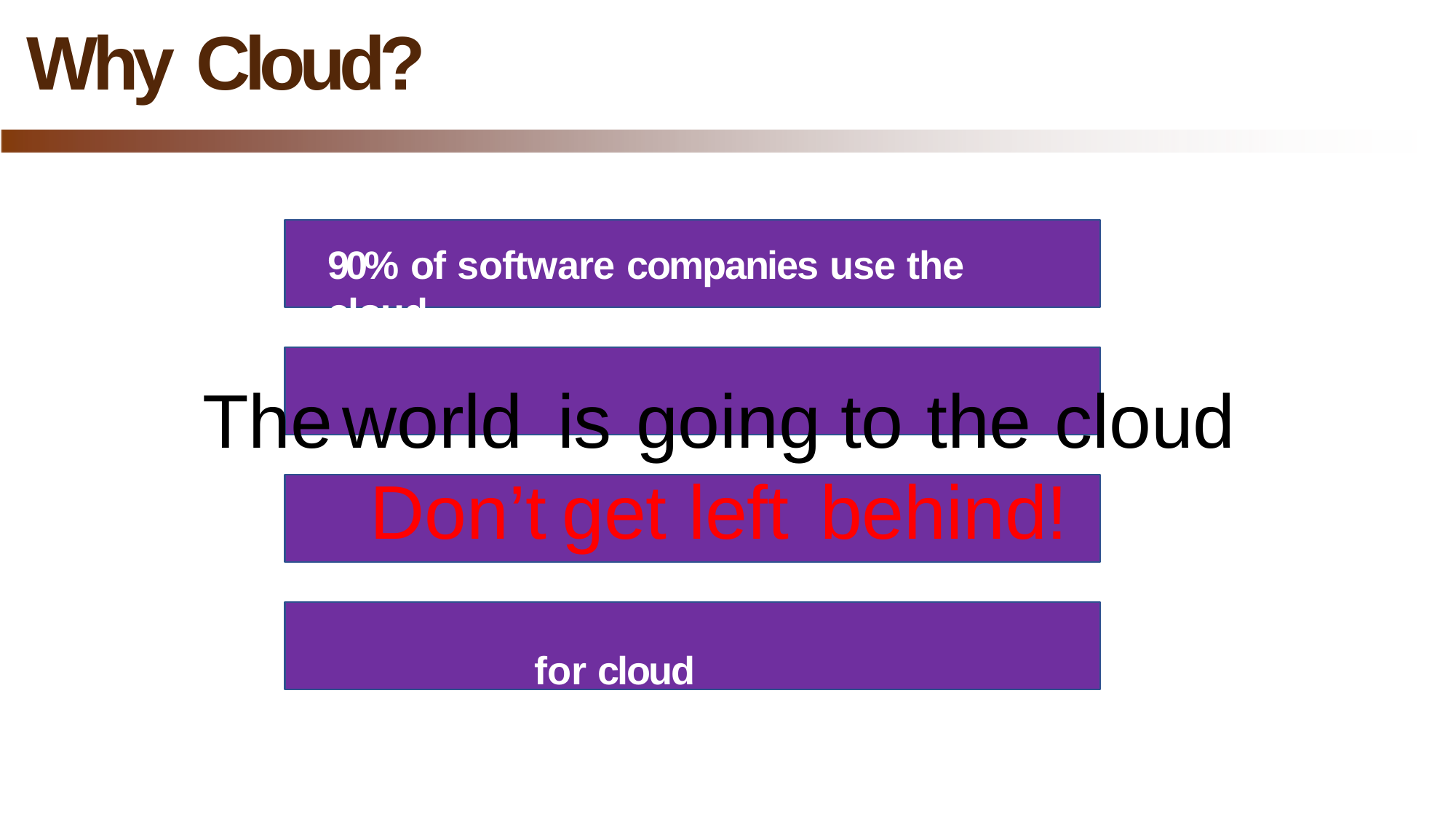

# Why Cloud?

90% of software companies use the cloud

Global cloud market expected to reach 1.2$
trillion by 2027
Cloud infrastructure spending surpassed 87$ bn in 2022
About a third of companies’ IT budget goes
The	world	is	going	to	the	cloud
Don’t	get	left	behind!
for cloud services